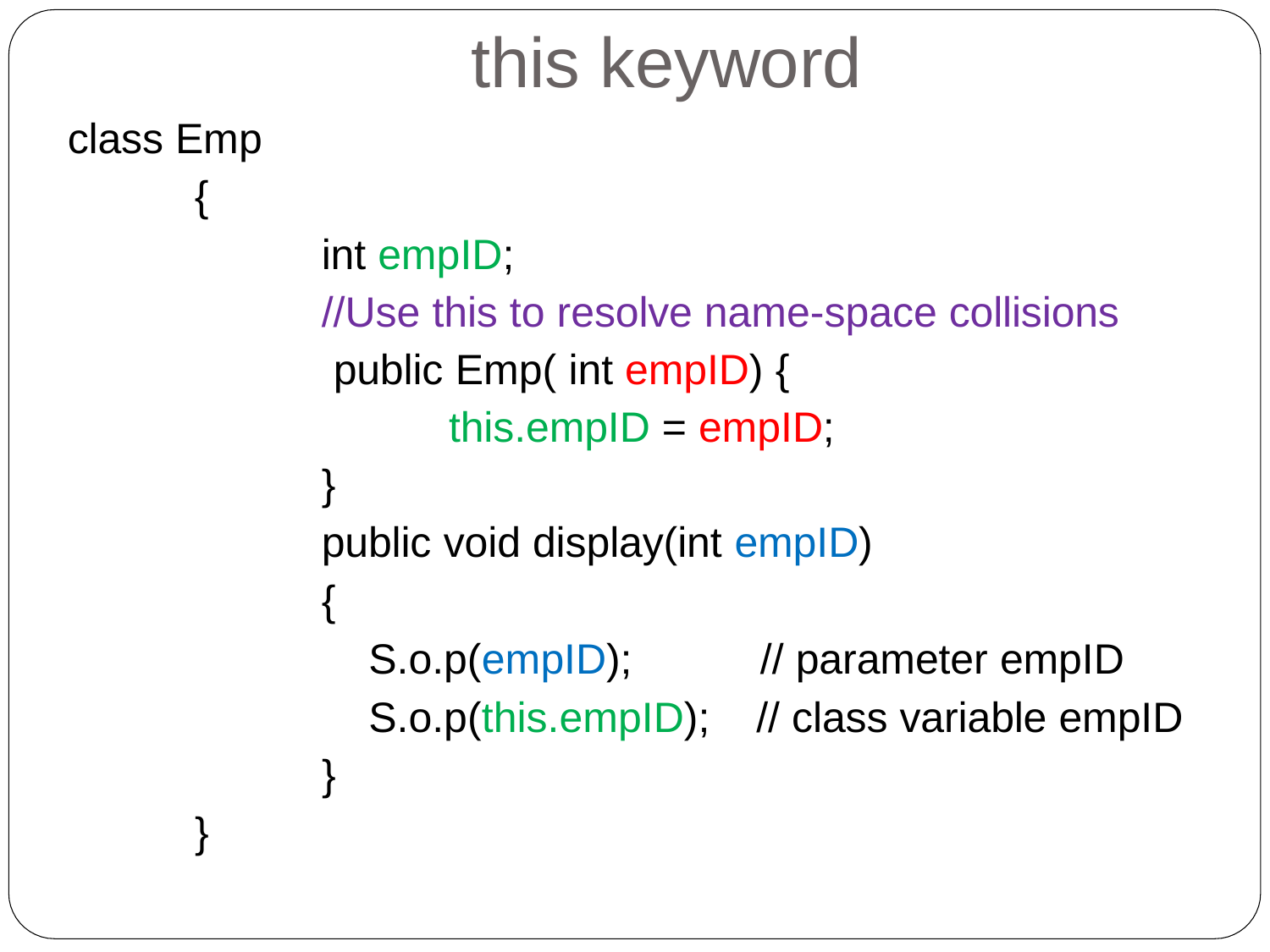

# this keyword
class Emp
{
int empID;
//Use this to resolve name-space collisions  public Emp( int empID) {
this.empID = empID;
}
public void display(int empID)
{
S.o.p(empID);
S.o.p(this.empID);
// parameter empID
// class variable empID
}
}